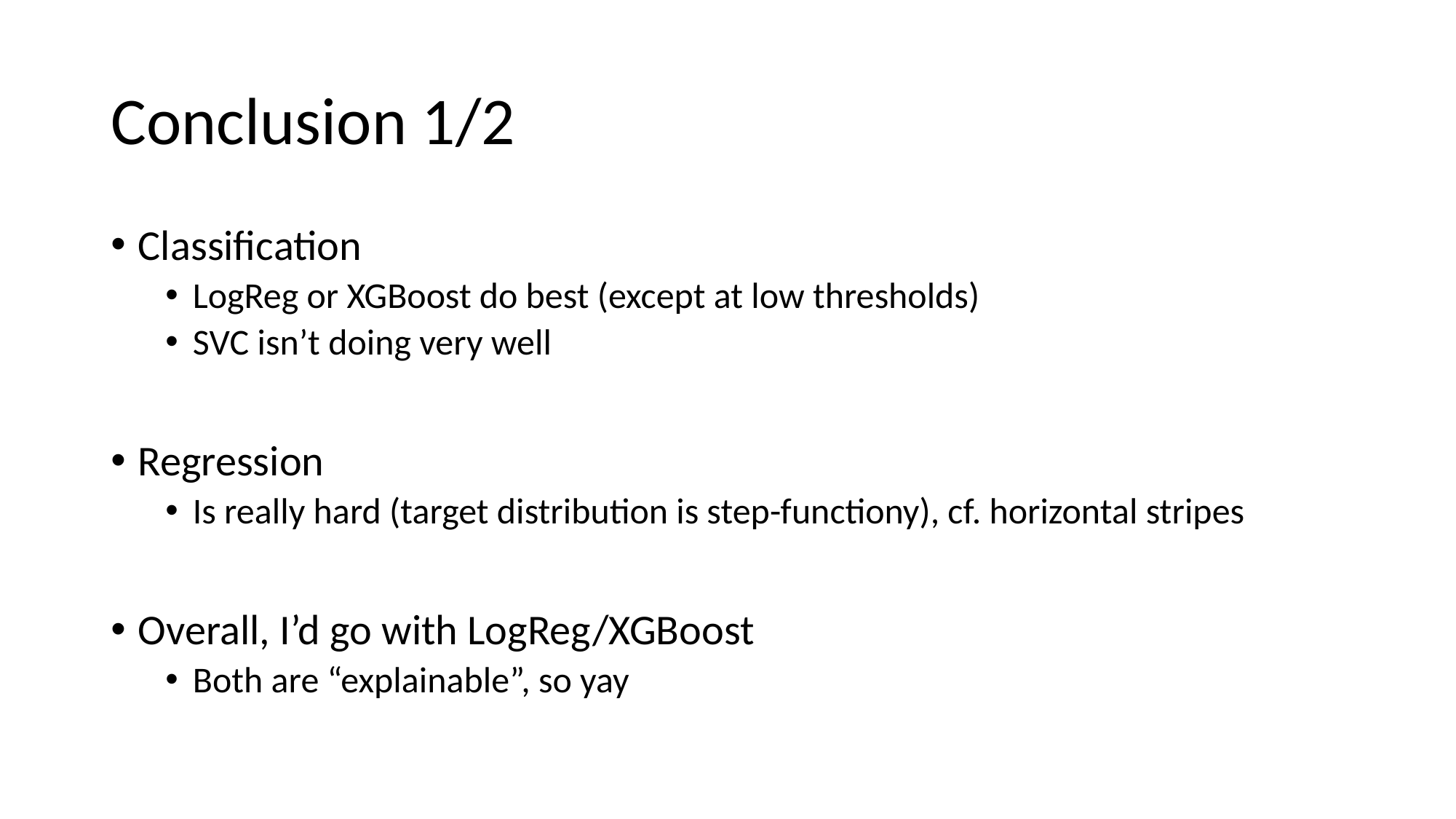

# Conclusion 1/2
Classification
LogReg or XGBoost do best (except at low thresholds)
SVC isn’t doing very well

Regression
Is really hard (target distribution is step-functiony), cf. horizontal stripes

Overall, I’d go with LogReg/XGBoost
Both are “explainable”, so yay